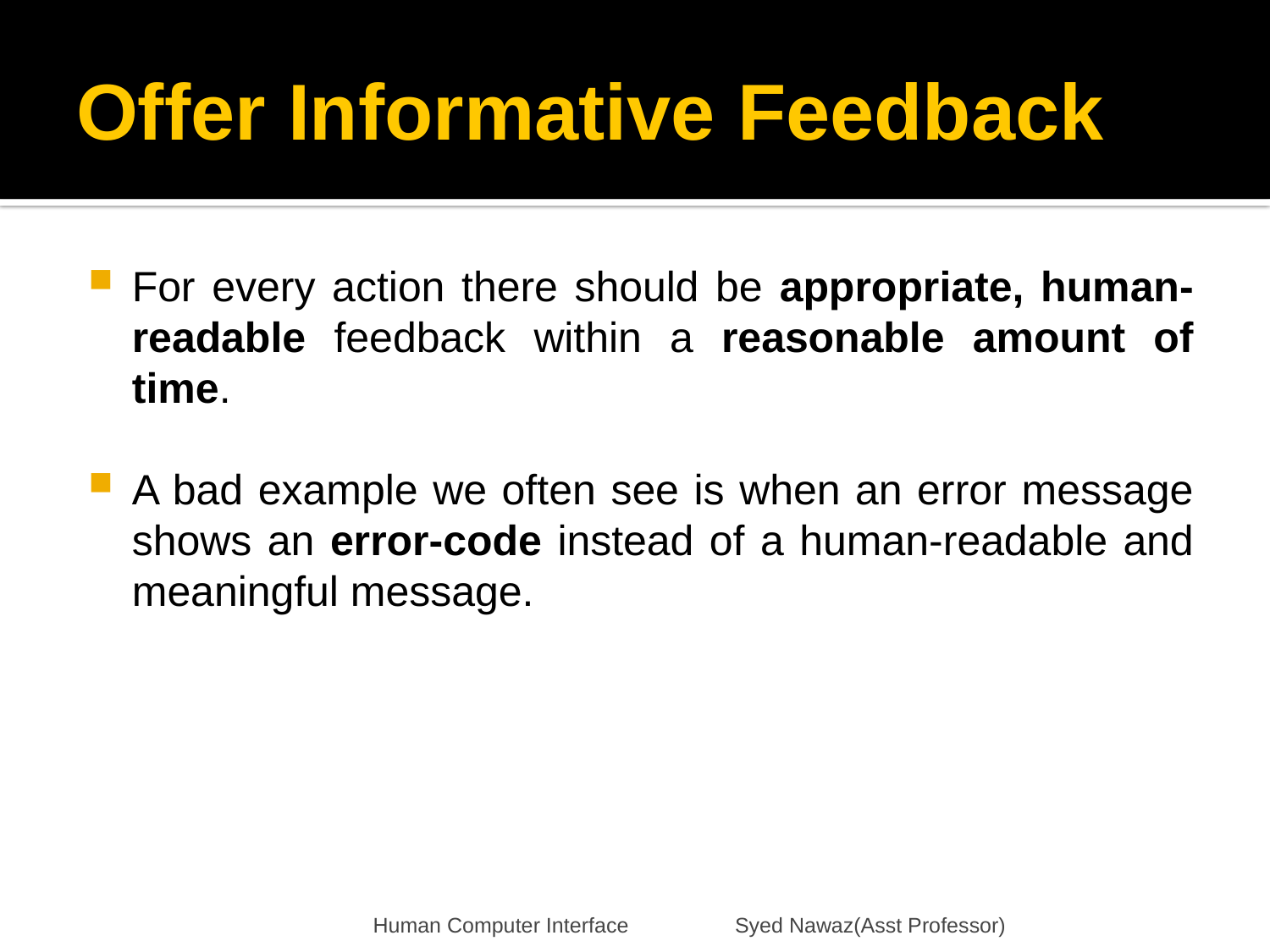

# Offer Informative Feedback
For every action there should be appropriate, human-readable feedback within a reasonable amount of time.

A bad example we often see is when an error message shows an error-code instead of a human-readable and meaningful message.
Human Computer Interface                  Syed Nawaz(Asst Professor)